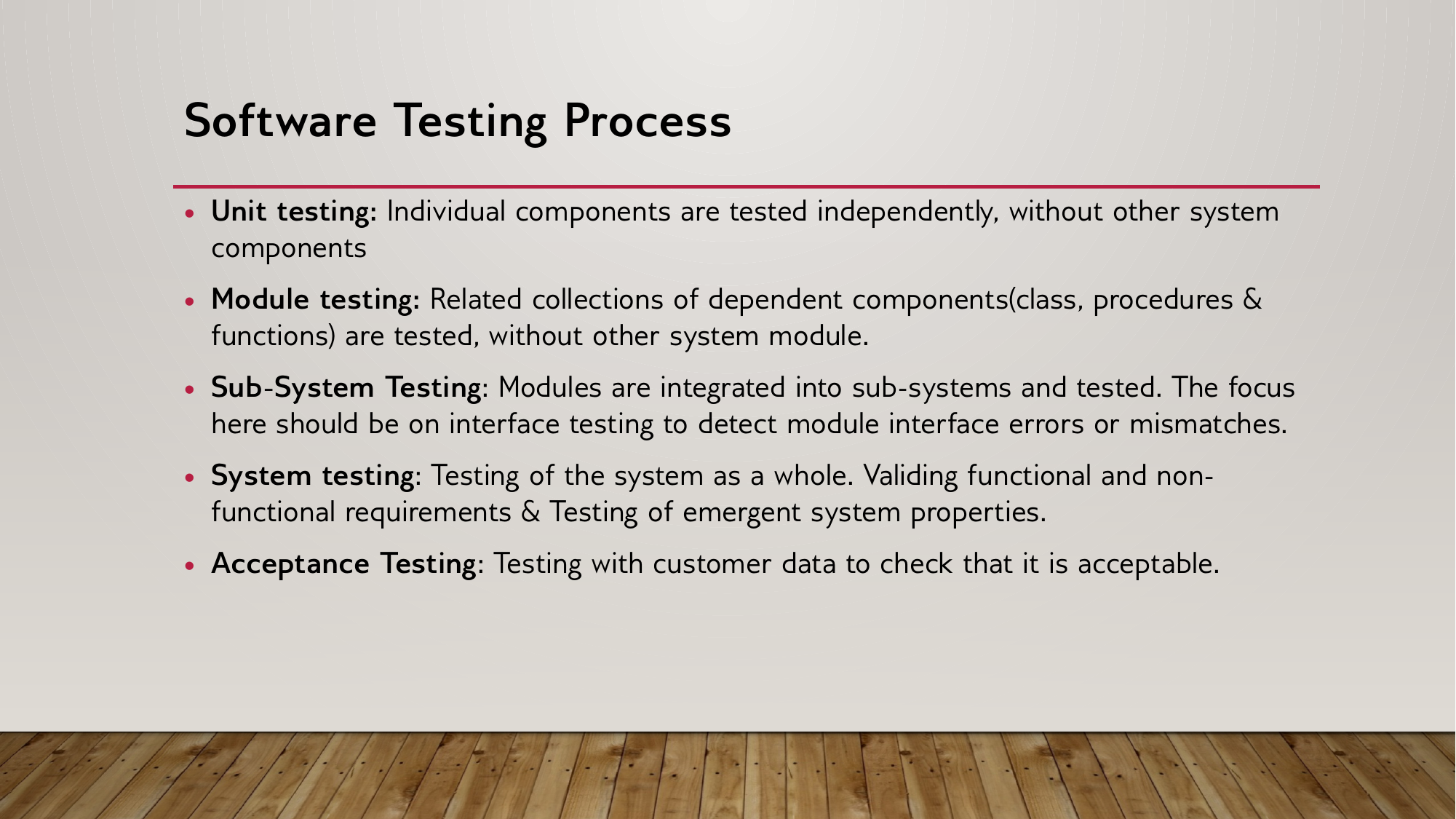

# Software Testing Process
Unit testing: Individual components are tested independently, without other system components
Module testing: Related collections of dependent components(class, procedures & functions) are tested, without other system module.
Sub-System Testing: Modules are integrated into sub-systems and tested. The focus here should be on interface testing to detect module interface errors or mismatches.
System testing: Testing of the system as a whole. Validing functional and non-functional requirements & Testing of emergent system properties.
Acceptance Testing: Testing with customer data to check that it is acceptable.